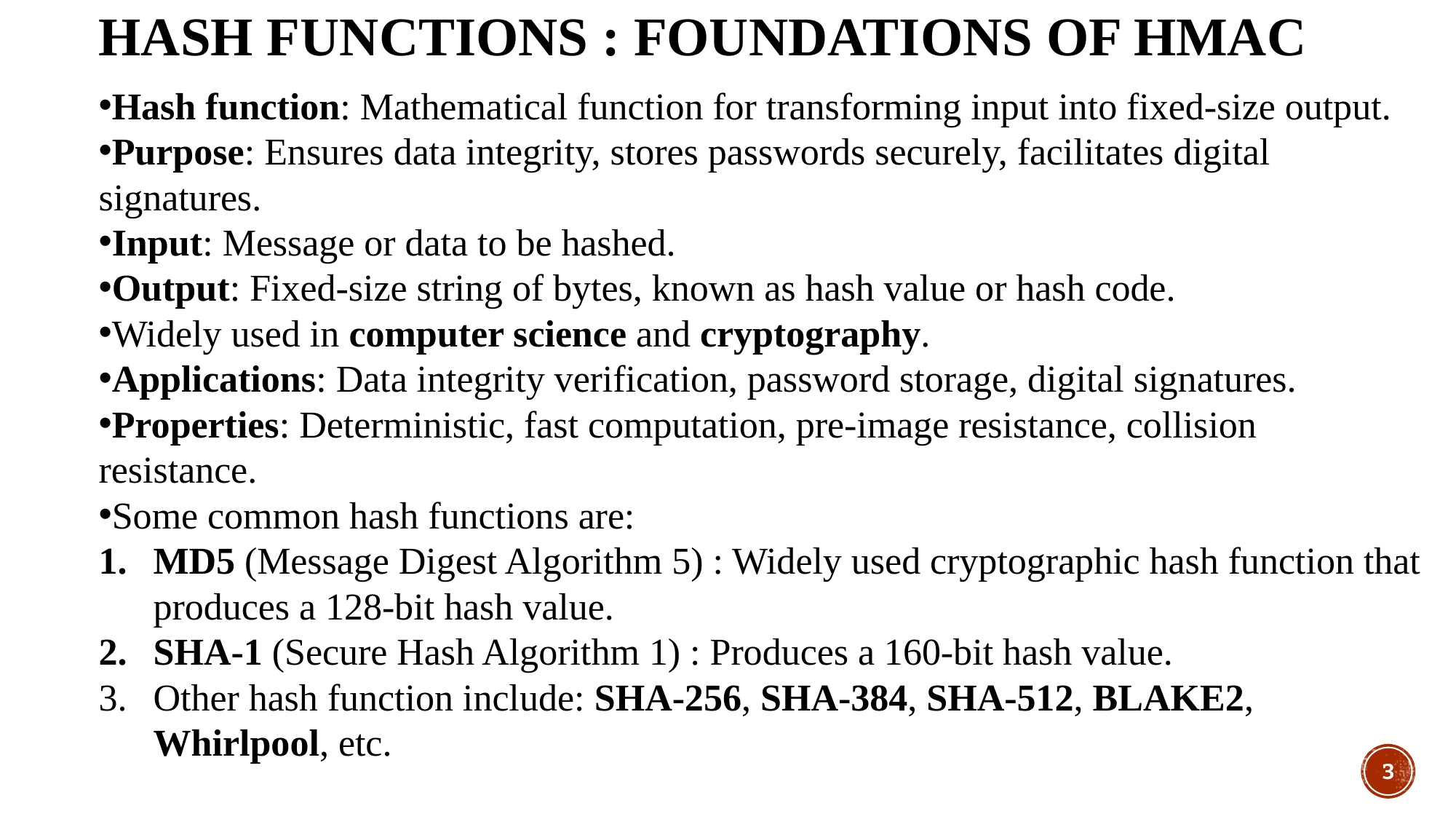

# Hash functions : Foundations of HMAC
Hash function: Mathematical function for transforming input into fixed-size output.
Purpose: Ensures data integrity, stores passwords securely, facilitates digital signatures.
Input: Message or data to be hashed.
Output: Fixed-size string of bytes, known as hash value or hash code.
Widely used in computer science and cryptography.
Applications: Data integrity verification, password storage, digital signatures.
Properties: Deterministic, fast computation, pre-image resistance, collision resistance.
Some common hash functions are:
MD5 (Message Digest Algorithm 5) : Widely used cryptographic hash function that produces a 128-bit hash value.
SHA-1 (Secure Hash Algorithm 1) : Produces a 160-bit hash value.
Other hash function include: SHA-256, SHA-384, SHA-512, BLAKE2, Whirlpool, etc.

3